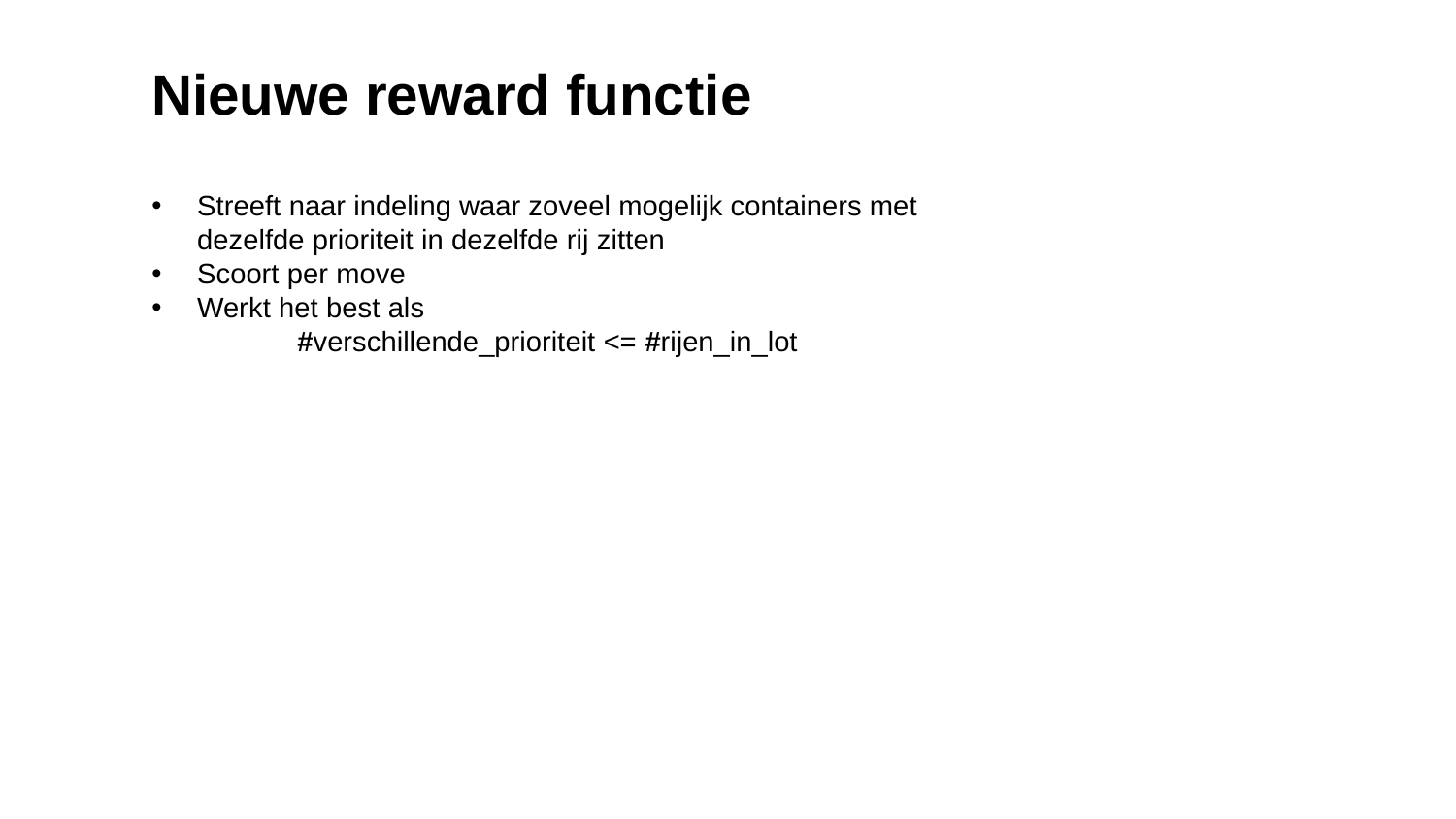

# Nieuwe reward functie
Streeft naar indeling waar zoveel mogelijk containers met dezelfde prioriteit in dezelfde rij zitten
Scoort per move
Werkt het best als
	#verschillende_prioriteit <= #rijen_in_lot